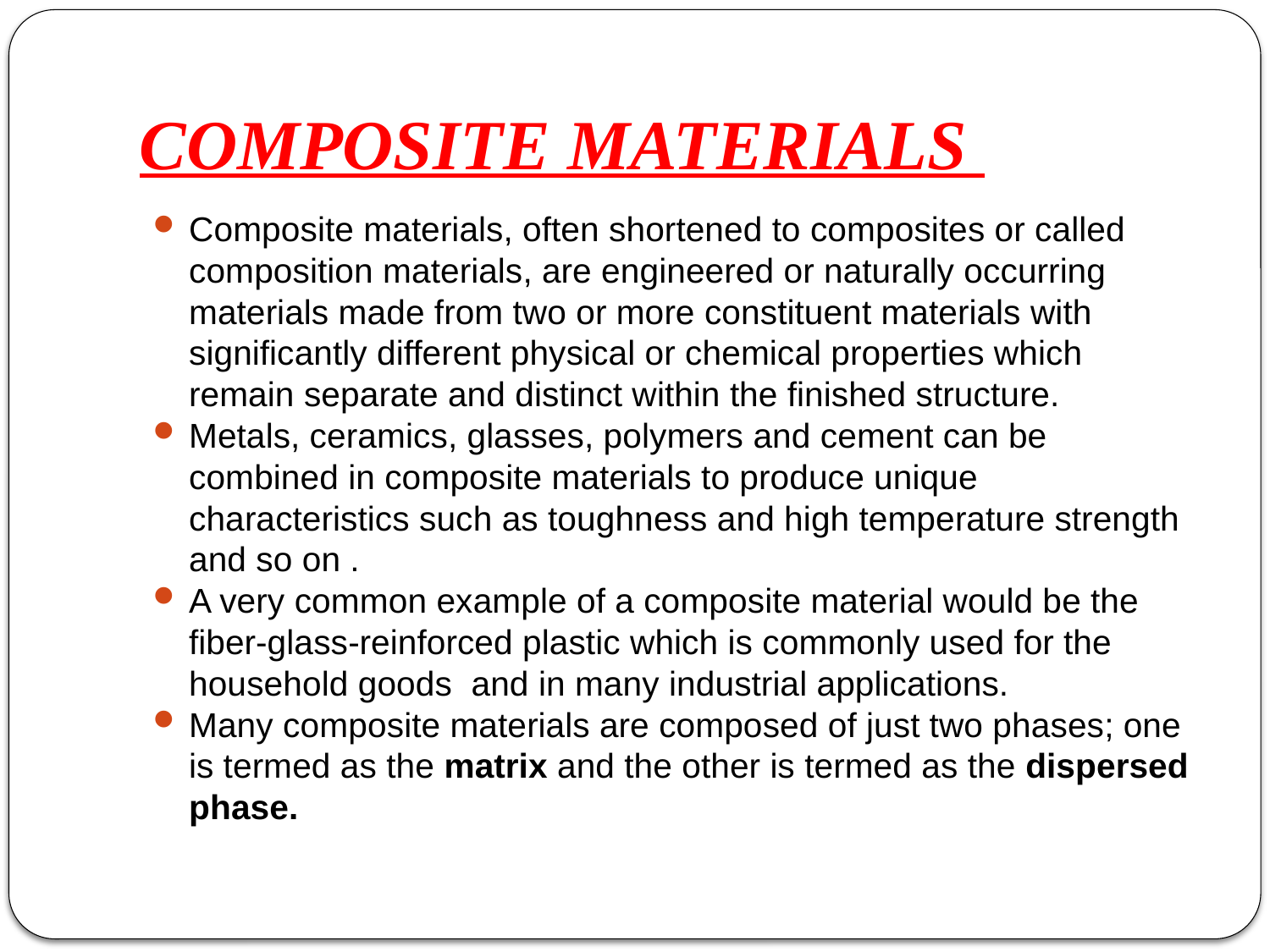

# COMPOSITE MATERIALS
Composite materials, often shortened to composites or called composition materials, are engineered or naturally occurring materials made from two or more constituent materials with significantly different physical or chemical properties which remain separate and distinct within the finished structure.
Metals, ceramics, glasses, polymers and cement can be combined in composite materials to produce unique characteristics such as toughness and high temperature strength and so on .
A very common example of a composite material would be the fiber-glass-reinforced plastic which is commonly used for the household goods  and in many industrial applications.
Many composite materials are composed of just two phases; one is termed as the matrix and the other is termed as the dispersed phase.